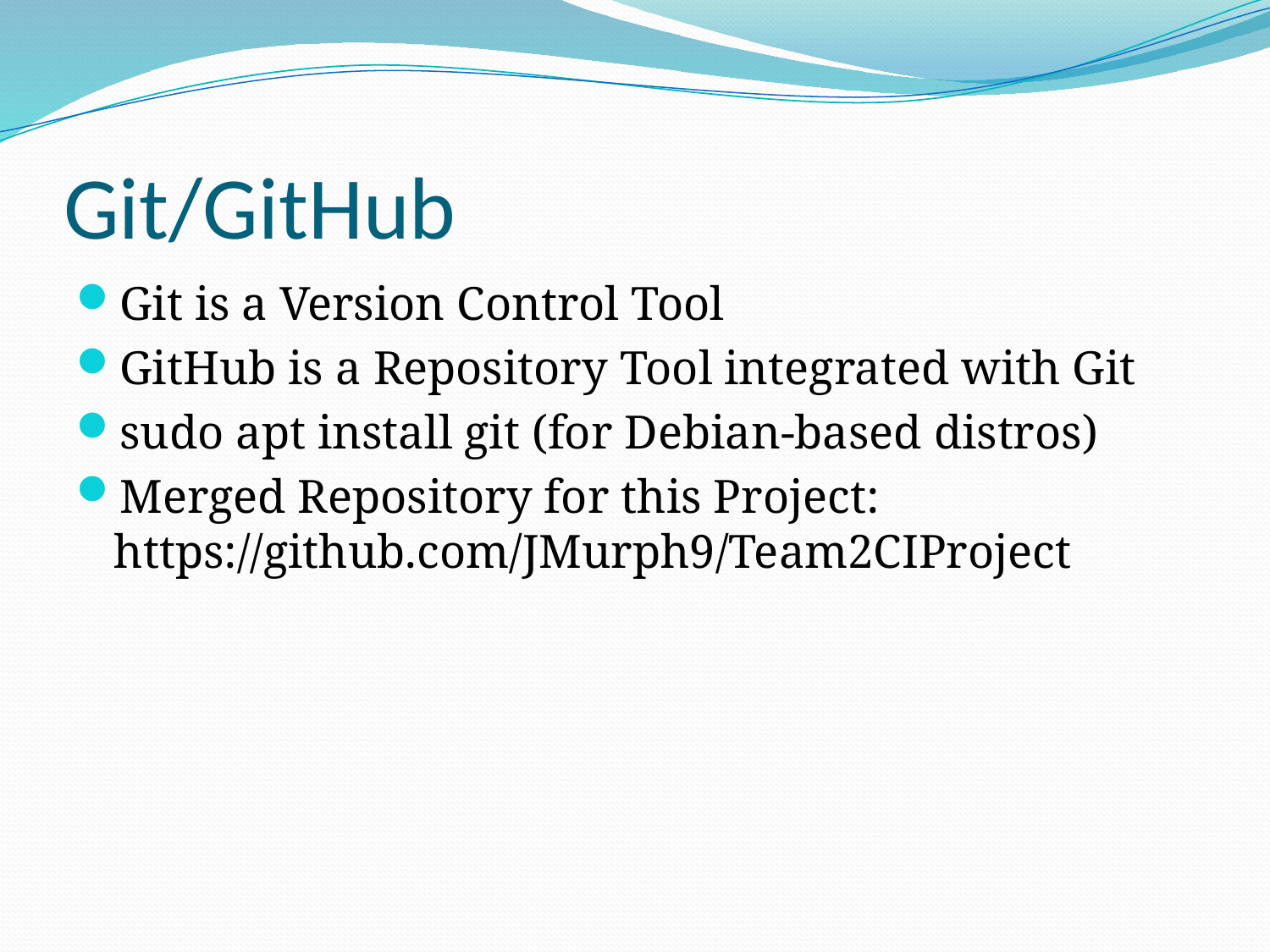

# Git/GitHub
Git is a Version Control Tool
GitHub is a Repository Tool integrated with Git
sudo apt install git (for Debian-based distros)
Merged Repository for this Project: https://github.com/JMurph9/Team2CIProject